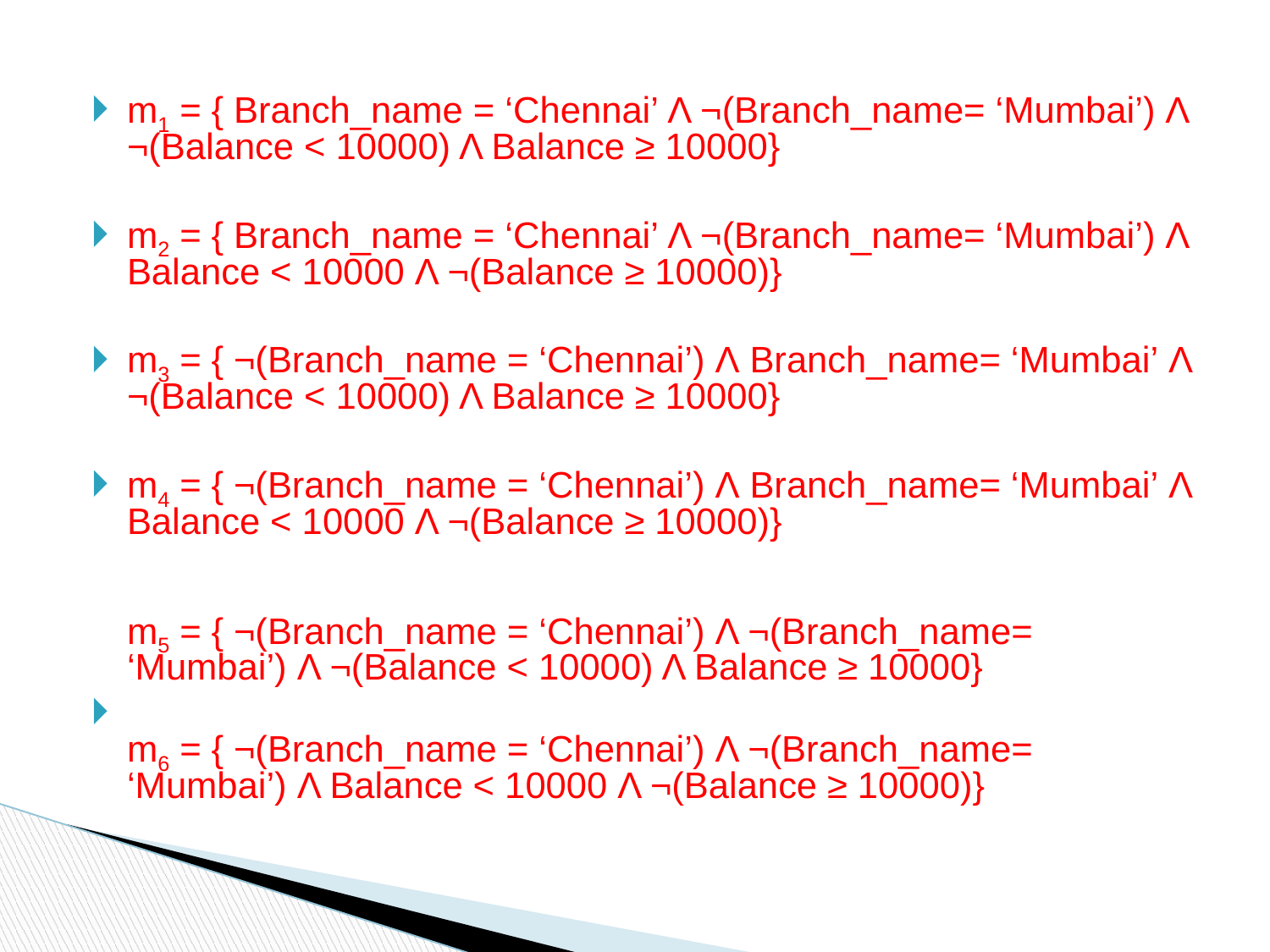

m1 = { Branch_name = ‘Chennai’ Λ ¬(Branch_name= ‘Mumbai’) Λ ¬(Balance < 10000) Λ Balance ≥ 10000}

m2 = { Branch_name = ‘Chennai’ Λ ¬(Branch_name= ‘Mumbai’) Λ Balance < 10000 Λ ¬(Balance ≥ 10000)}

m3 = { ¬(Branch_name = ‘Chennai’) Λ Branch_name= ‘Mumbai’ Λ ¬(Balance < 10000) Λ Balance ≥ 10000}

m4 = { ¬(Branch_name = ‘Chennai’) Λ Branch_name= ‘Mumbai’ Λ Balance < 10000 Λ ¬(Balance ≥ 10000)}
m5 = { ¬(Branch_name = ‘Chennai’) Λ ¬(Branch_name= ‘Mumbai’) Λ ¬(Balance < 10000) Λ Balance ≥ 10000}
m6 = { ¬(Branch_name = ‘Chennai’) Λ ¬(Branch_name= ‘Mumbai’) Λ Balance < 10000 Λ ¬(Balance ≥ 10000)}